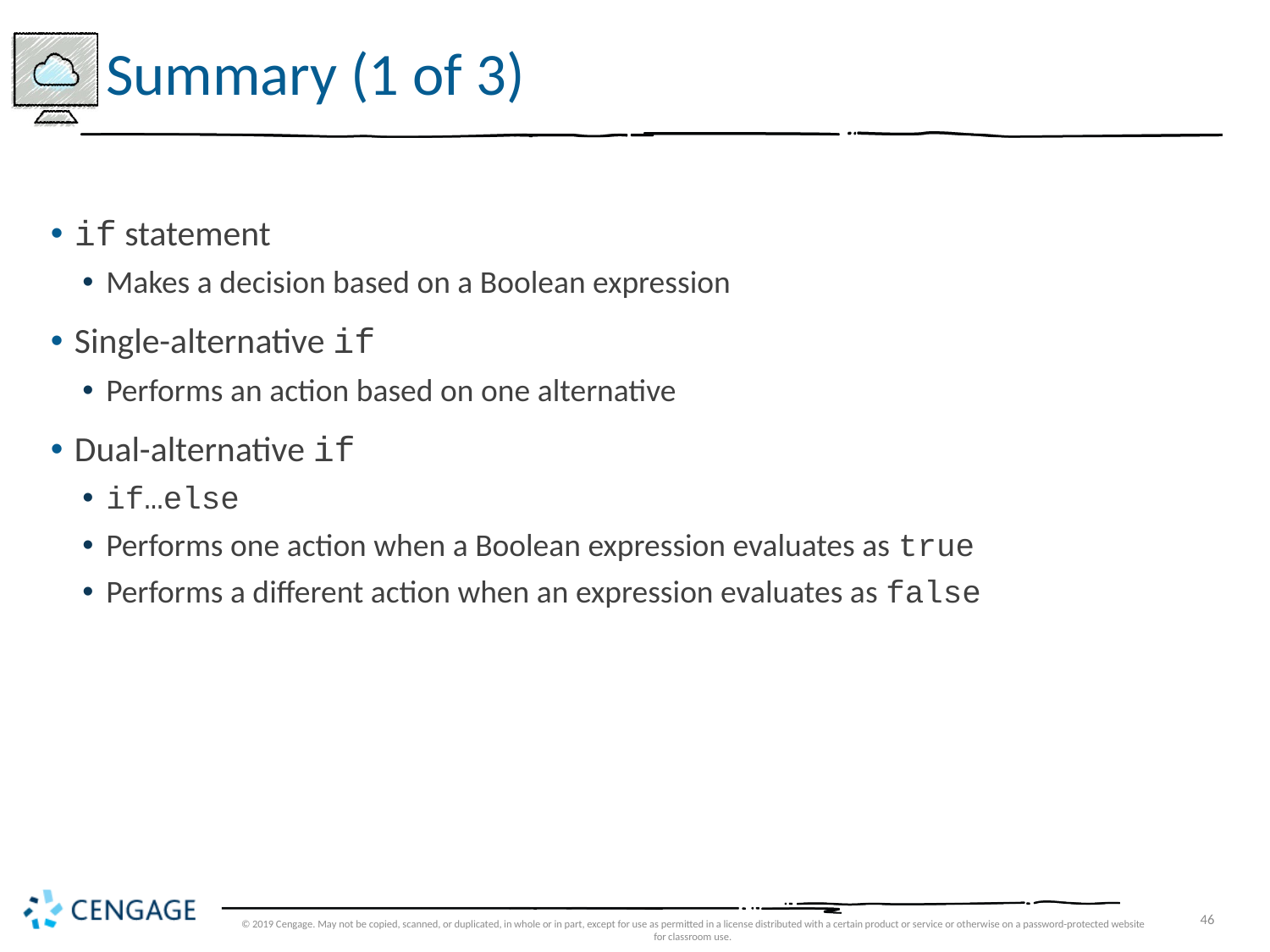

# Summary (1 of 3)
if statement
Makes a decision based on a Boolean expression
Single-alternative if
Performs an action based on one alternative
Dual-alternative if
if…else
Performs one action when a Boolean expression evaluates as true
Performs a different action when an expression evaluates as false
© 2019 Cengage. May not be copied, scanned, or duplicated, in whole or in part, except for use as permitted in a license distributed with a certain product or service or otherwise on a password-protected website for classroom use.